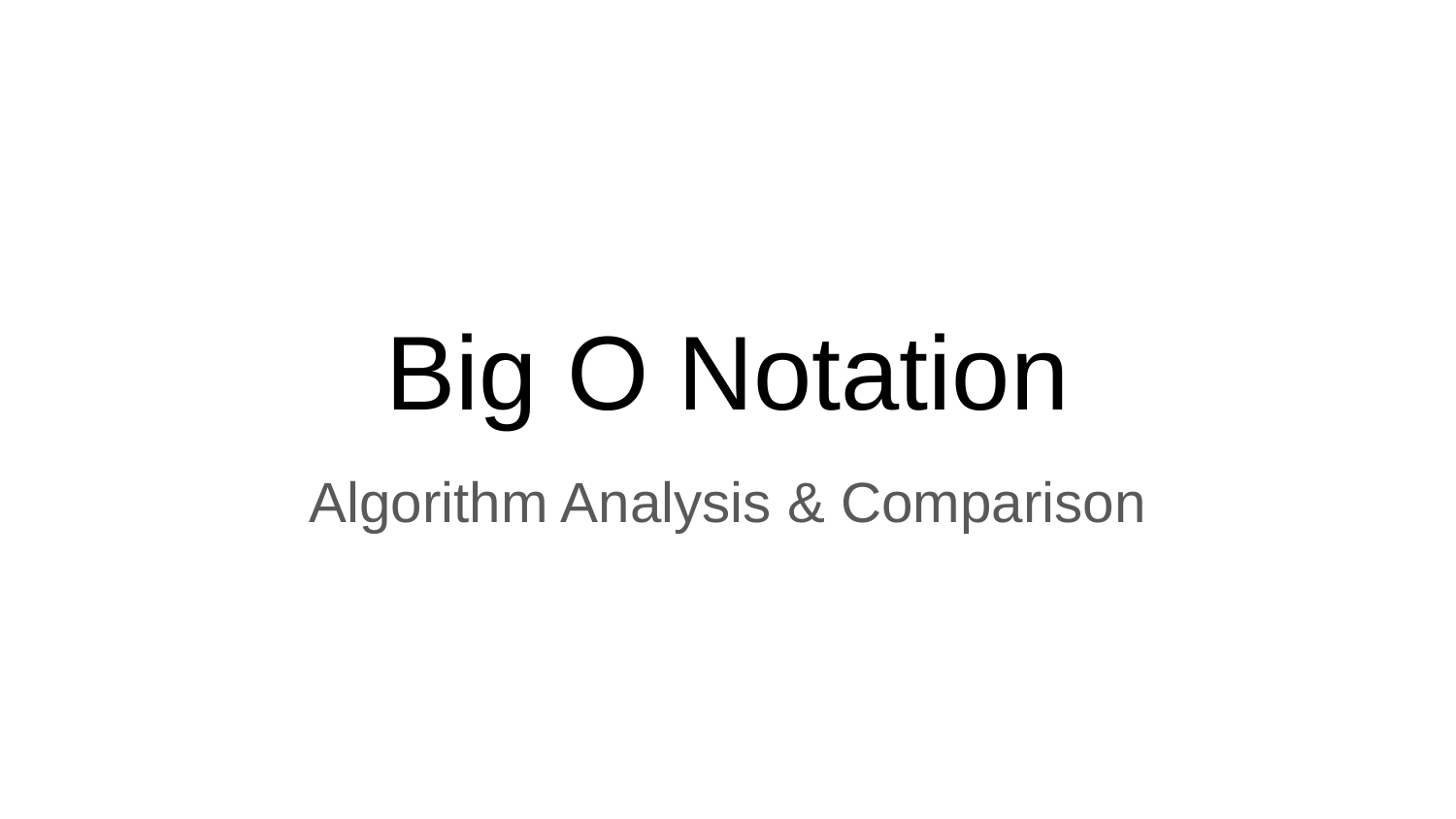

# Big O Notation
Algorithm Analysis & Comparison